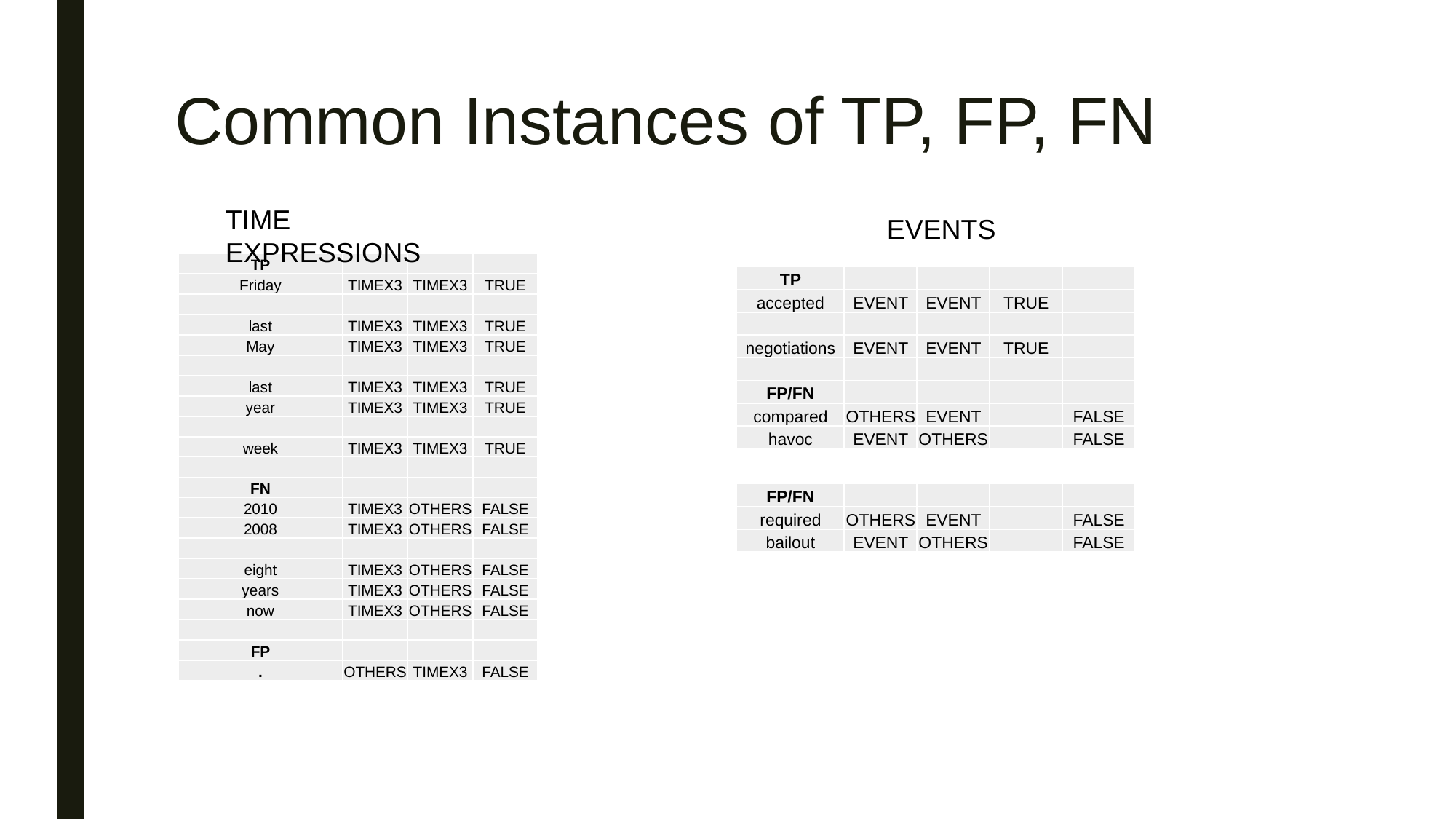

# Common Instances of TP, FP, FN
TIME EXPRESSIONS
EVENTS

| TP |  |  |  |
| --- | --- | --- | --- |
| Friday | TIMEX3 | TIMEX3 | TRUE |
|  |  |  |  |
| last | TIMEX3 | TIMEX3 | TRUE |
| May | TIMEX3 | TIMEX3 | TRUE |
|  |  |  |  |
| last | TIMEX3 | TIMEX3 | TRUE |
| year | TIMEX3 | TIMEX3 | TRUE |
|  |  |  |  |
| week | TIMEX3 | TIMEX3 | TRUE |
|  |  |  |  |
| FN |  |  |  |
| 2010 | TIMEX3 | OTHERS | FALSE |
| 2008 | TIMEX3 | OTHERS | FALSE |
|  |  |  |  |
| eight | TIMEX3 | OTHERS | FALSE |
| years | TIMEX3 | OTHERS | FALSE |
| now | TIMEX3 | OTHERS | FALSE |
|  |  |  |  |
| FP |  |  |  |
| . | OTHERS | TIMEX3 | FALSE |
| TP |  |  |  |  |
| --- | --- | --- | --- | --- |
| accepted | EVENT | EVENT | TRUE |  |
|  |  |  |  |  |
| negotiations | EVENT | EVENT | TRUE |  |
|  |  |  |  |  |
| FP/FN |  |  |  |  |
| compared | OTHERS | EVENT |  | FALSE |
| havoc | EVENT | OTHERS |  | FALSE |
| FP/FN |  |  |  |  |
| --- | --- | --- | --- | --- |
| required | OTHERS | EVENT |  | FALSE |
| bailout | EVENT | OTHERS |  | FALSE |